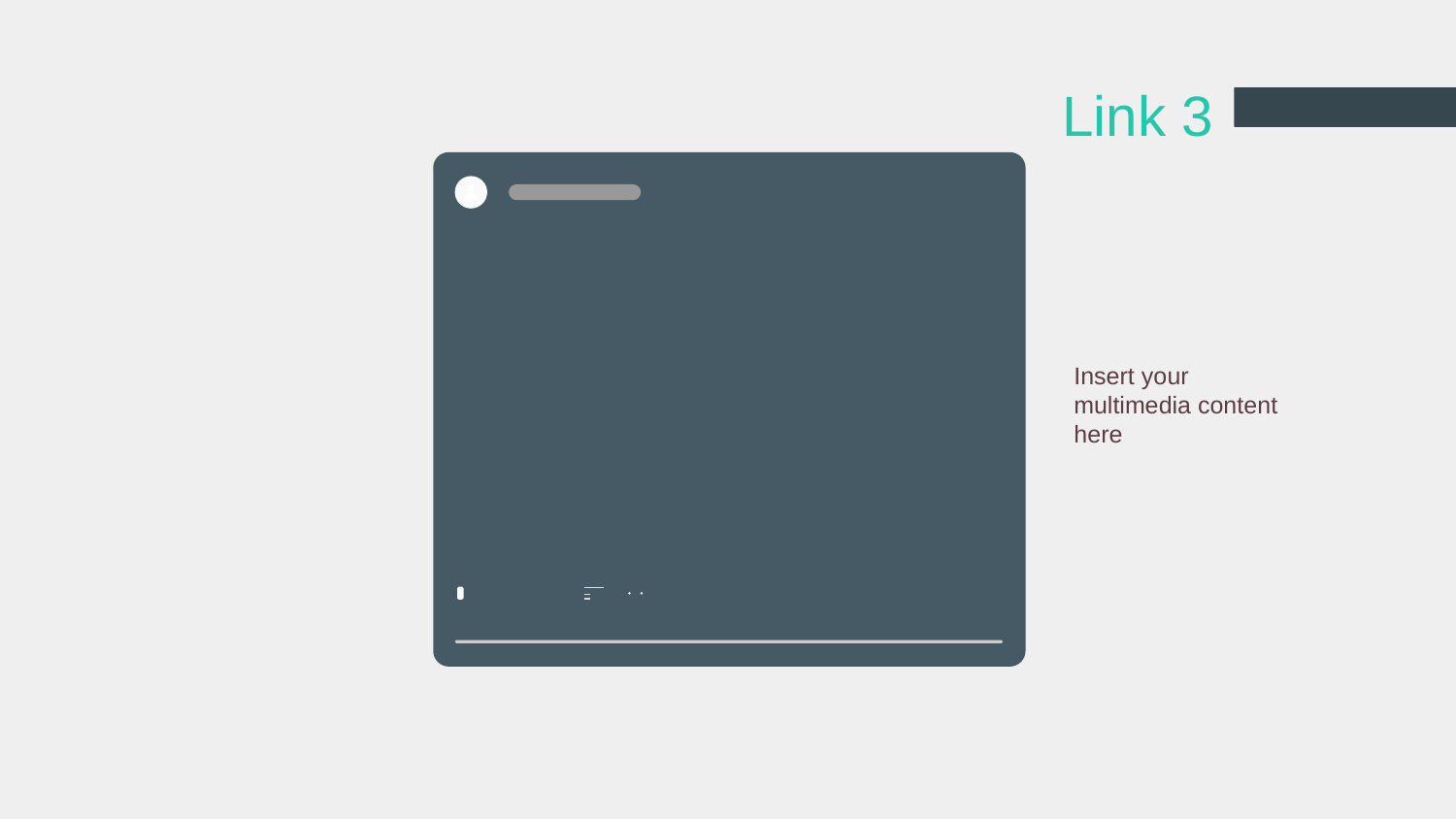

# Link 3

Insert your multimedia content here